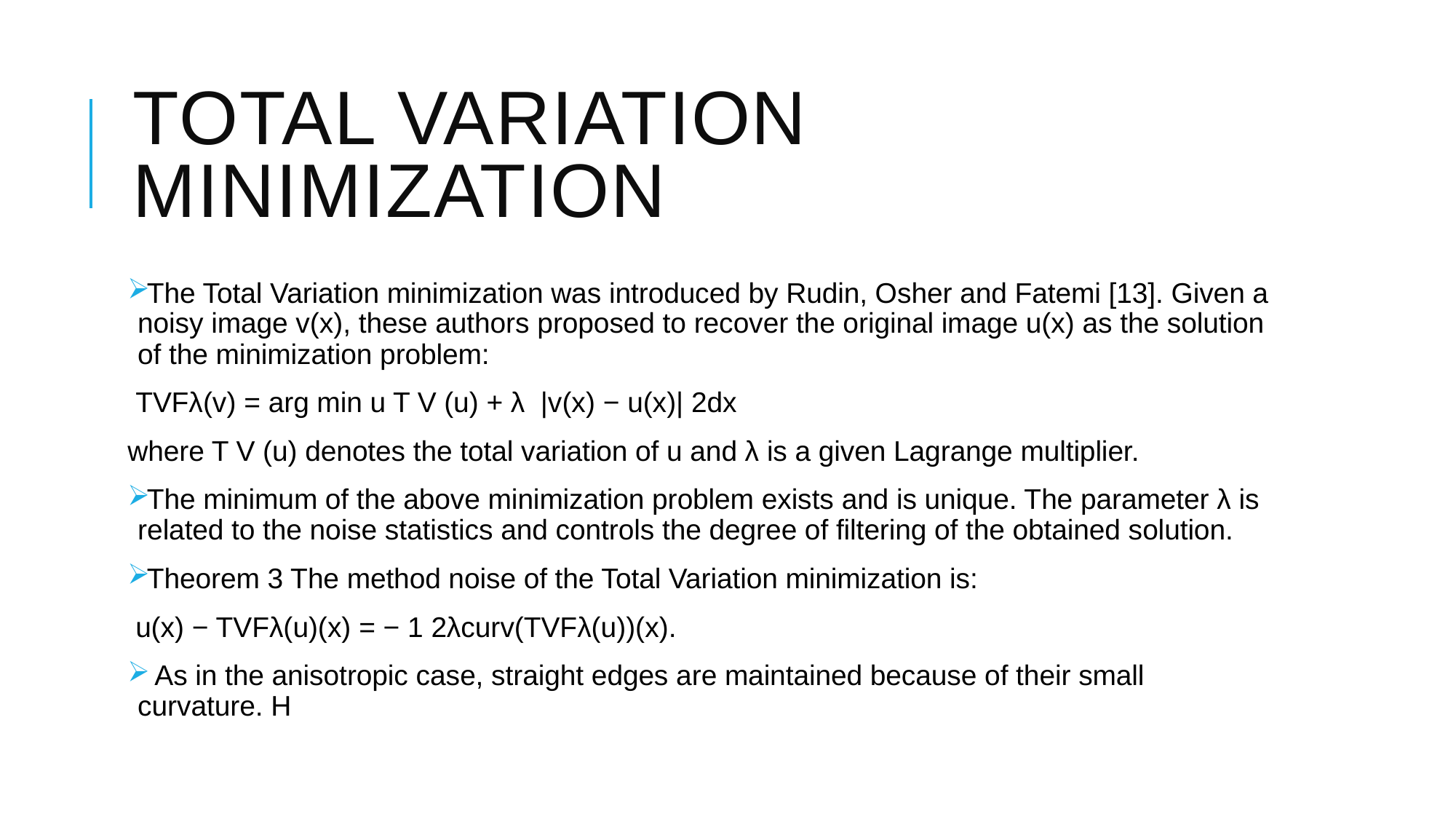

# Total variation minimization
The Total Variation minimization was introduced by Rudin, Osher and Fatemi [13]. Given a noisy image v(x), these authors proposed to recover the original image u(x) as the solution of the minimization problem:
 TVFλ(v) = arg min u T V (u) + λ  |v(x) − u(x)| 2dx
where T V (u) denotes the total variation of u and λ is a given Lagrange multiplier.
The minimum of the above minimization problem exists and is unique. The parameter λ is related to the noise statistics and controls the degree of filtering of the obtained solution.
Theorem 3 The method noise of the Total Variation minimization is:
 u(x) − TVFλ(u)(x) = − 1 2λcurv(TVFλ(u))(x).
 As in the anisotropic case, straight edges are maintained because of their small curvature. H